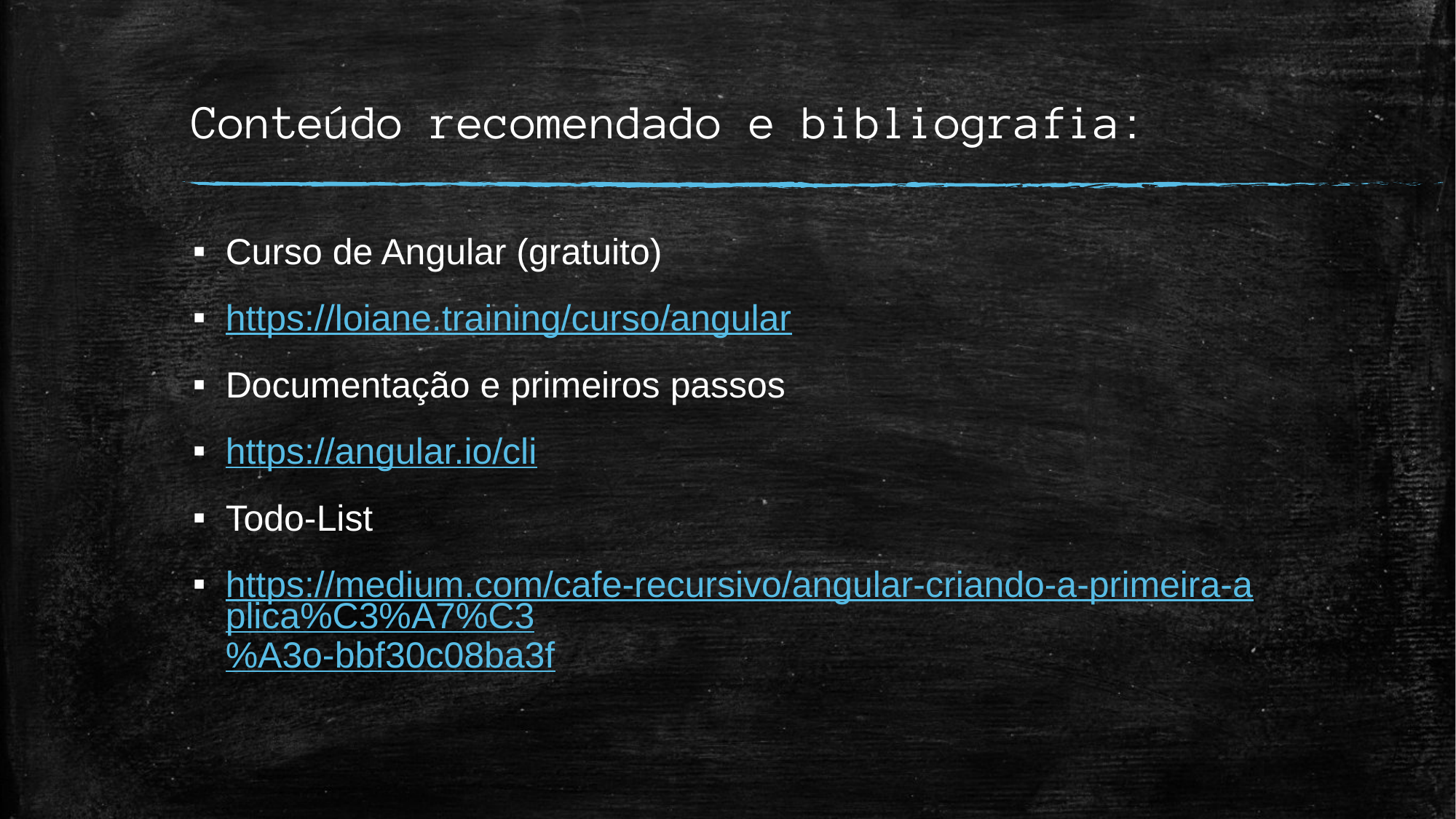

# Conteúdo recomendado e bibliografia:
Curso de Angular (gratuito)
https://loiane.training/curso/angular
Documentação e primeiros passos
https://angular.io/cli
Todo-List
https://medium.com/cafe-recursivo/angular-criando-a-primeira-aplica%C3%A7%C3%A3o-bbf30c08ba3f